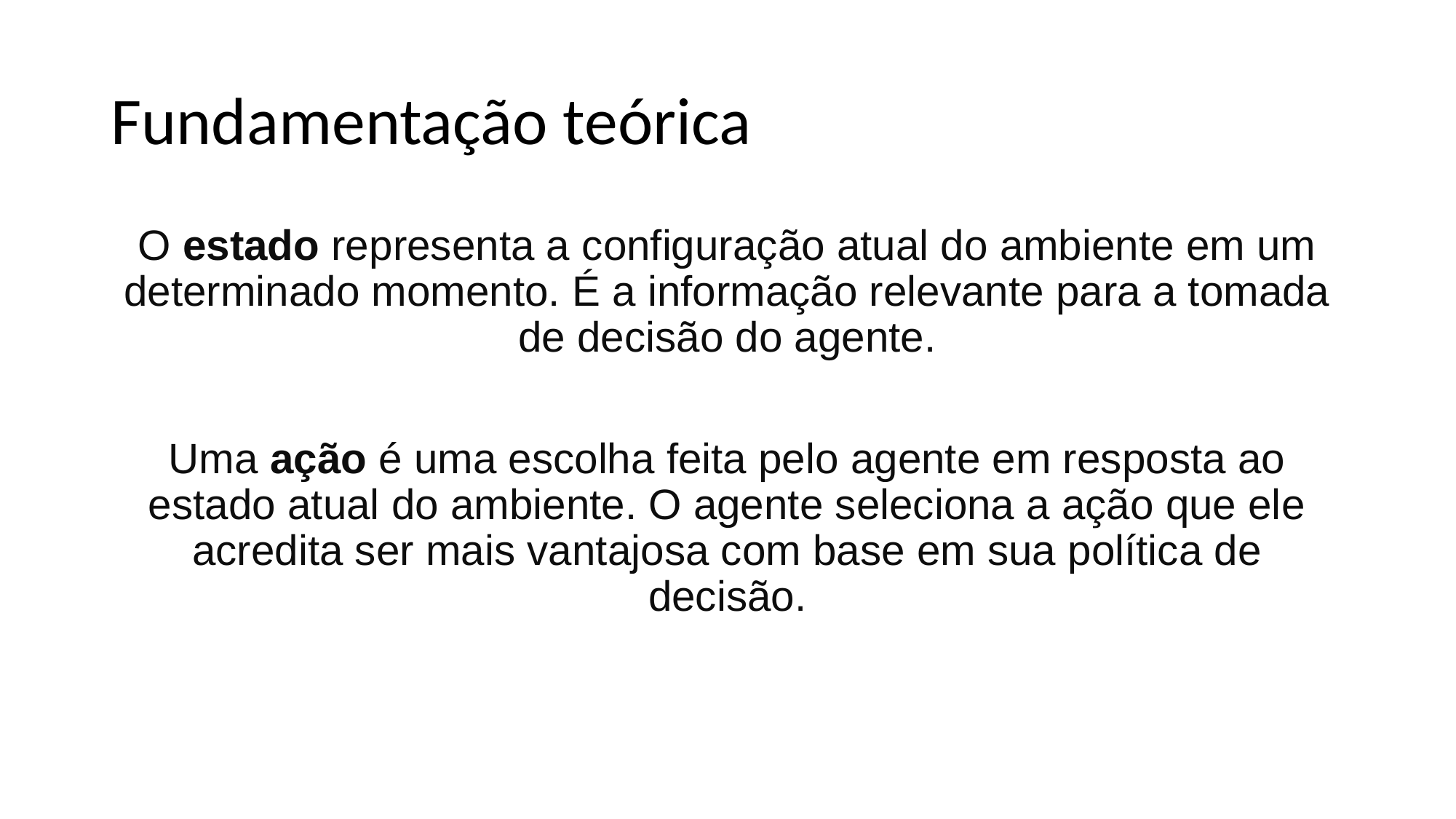

# Fundamentação teórica
O estado representa a configuração atual do ambiente em um determinado momento. É a informação relevante para a tomada de decisão do agente.

Uma ação é uma escolha feita pelo agente em resposta ao estado atual do ambiente. O agente seleciona a ação que ele acredita ser mais vantajosa com base em sua política de decisão.